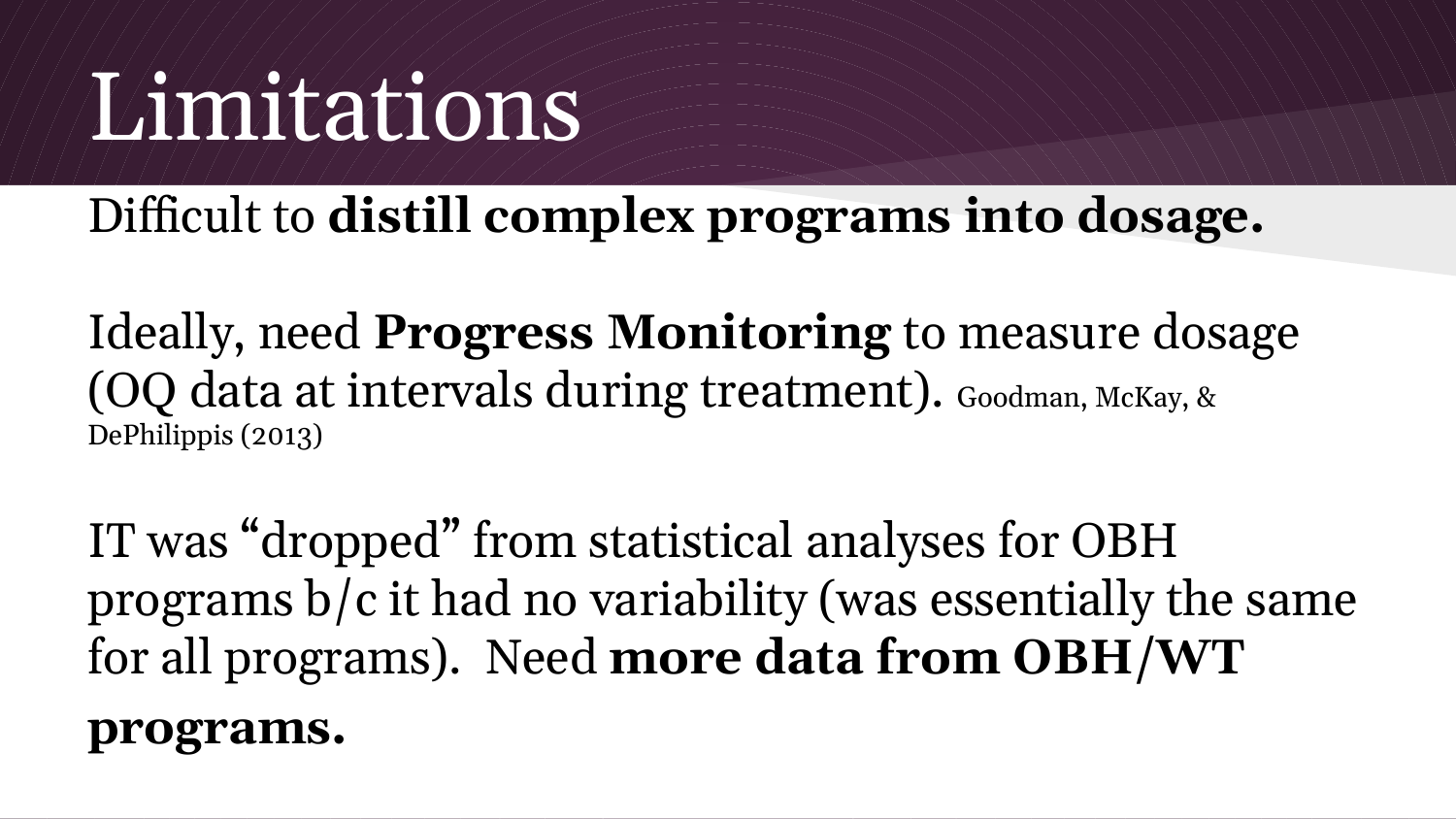

# Limitations
Difficult to distill complex programs into dosage.

Ideally, need Progress Monitoring to measure dosage (OQ data at intervals during treatment). Goodman, McKay, & DePhilippis (2013)

IT was “dropped” from statistical analyses for OBH programs b/c it had no variability (was essentially the same for all programs).  Need more data from OBH/WT programs.